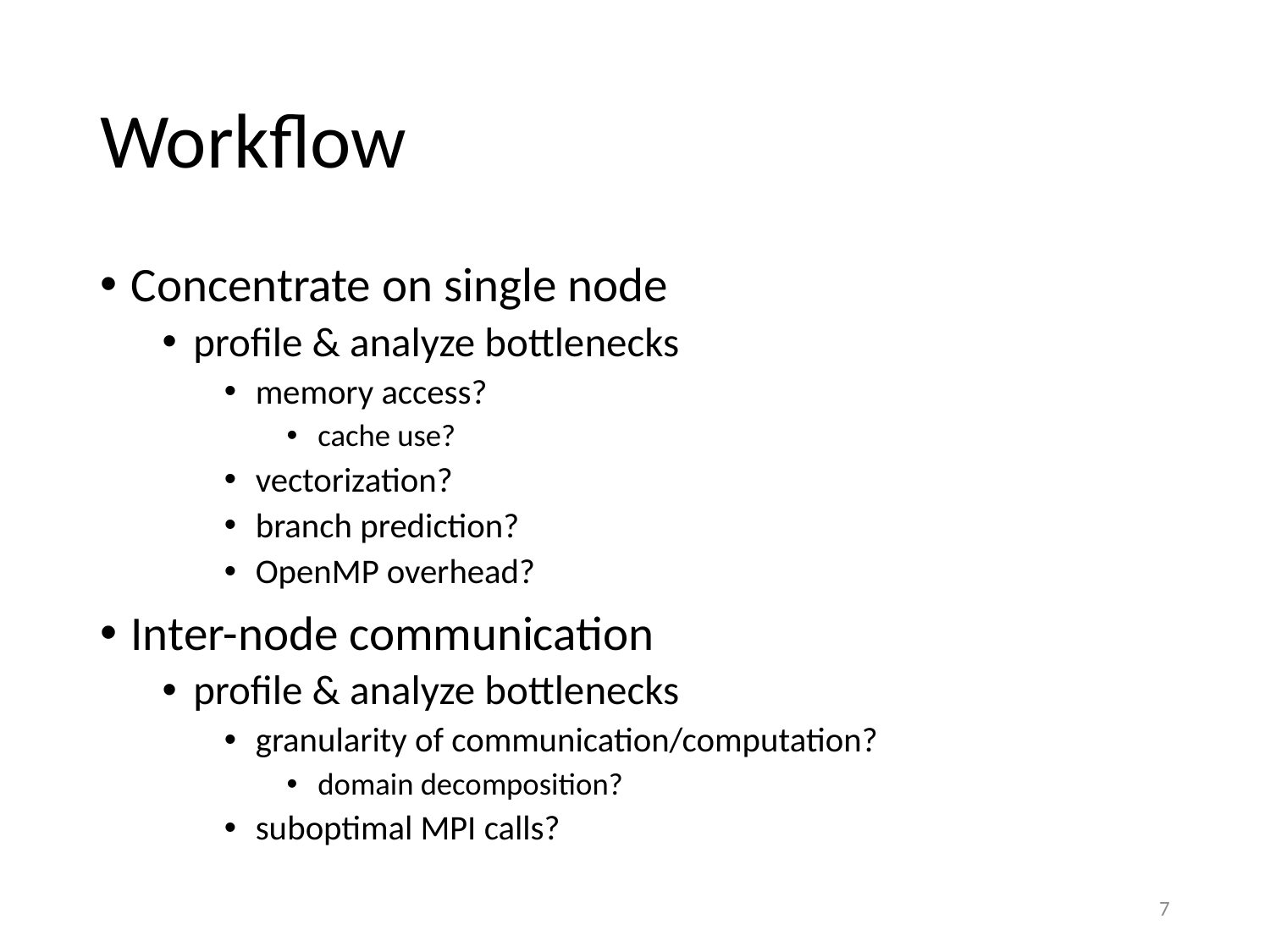

# Workflow
Concentrate on single node
profile & analyze bottlenecks
memory access?
cache use?
vectorization?
branch prediction?
OpenMP overhead?
Inter-node communication
profile & analyze bottlenecks
granularity of communication/computation?
domain decomposition?
suboptimal MPI calls?

7